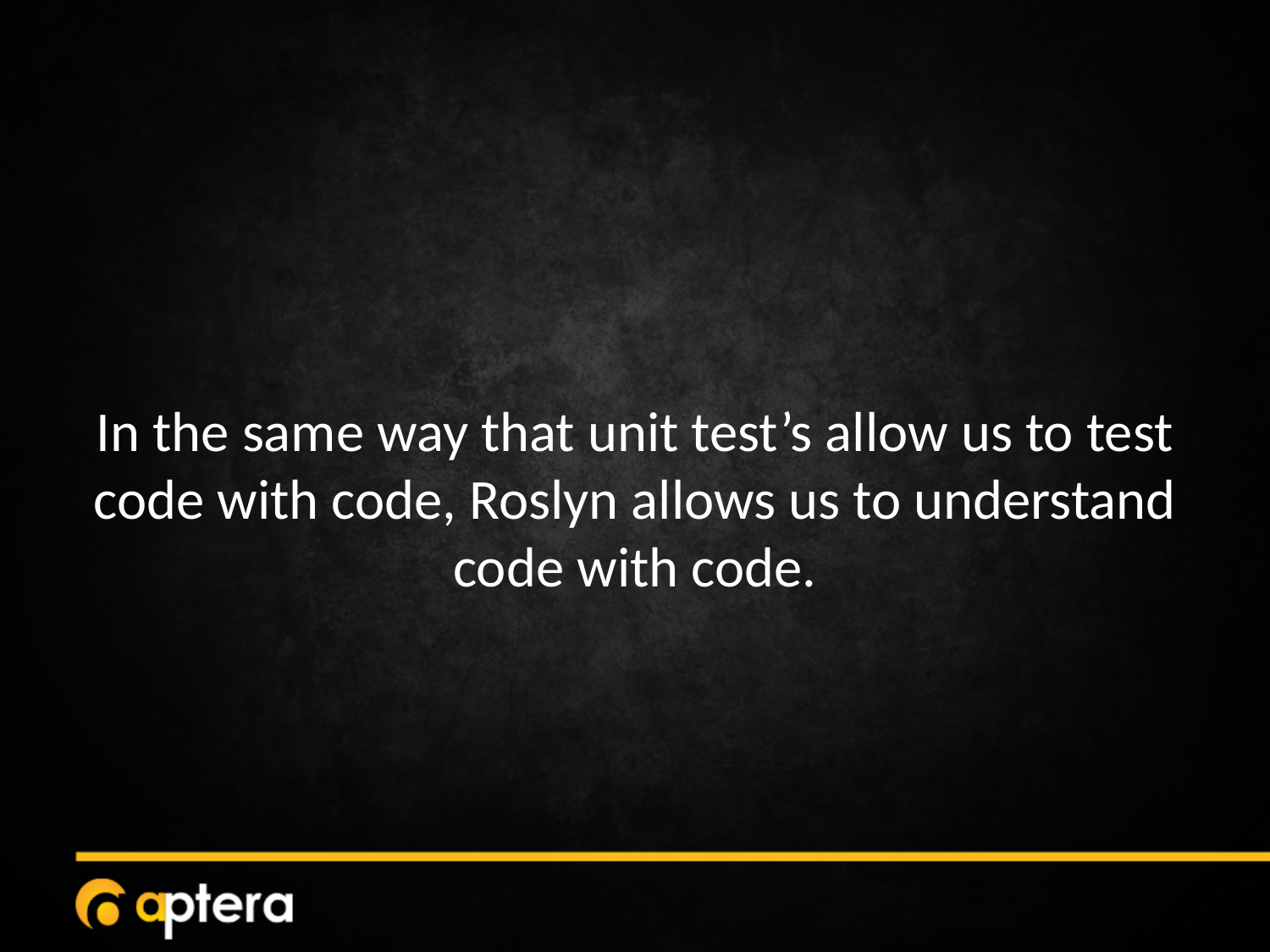

#
In the same way that unit test’s allow us to test code with code, Roslyn allows us to understand code with code.